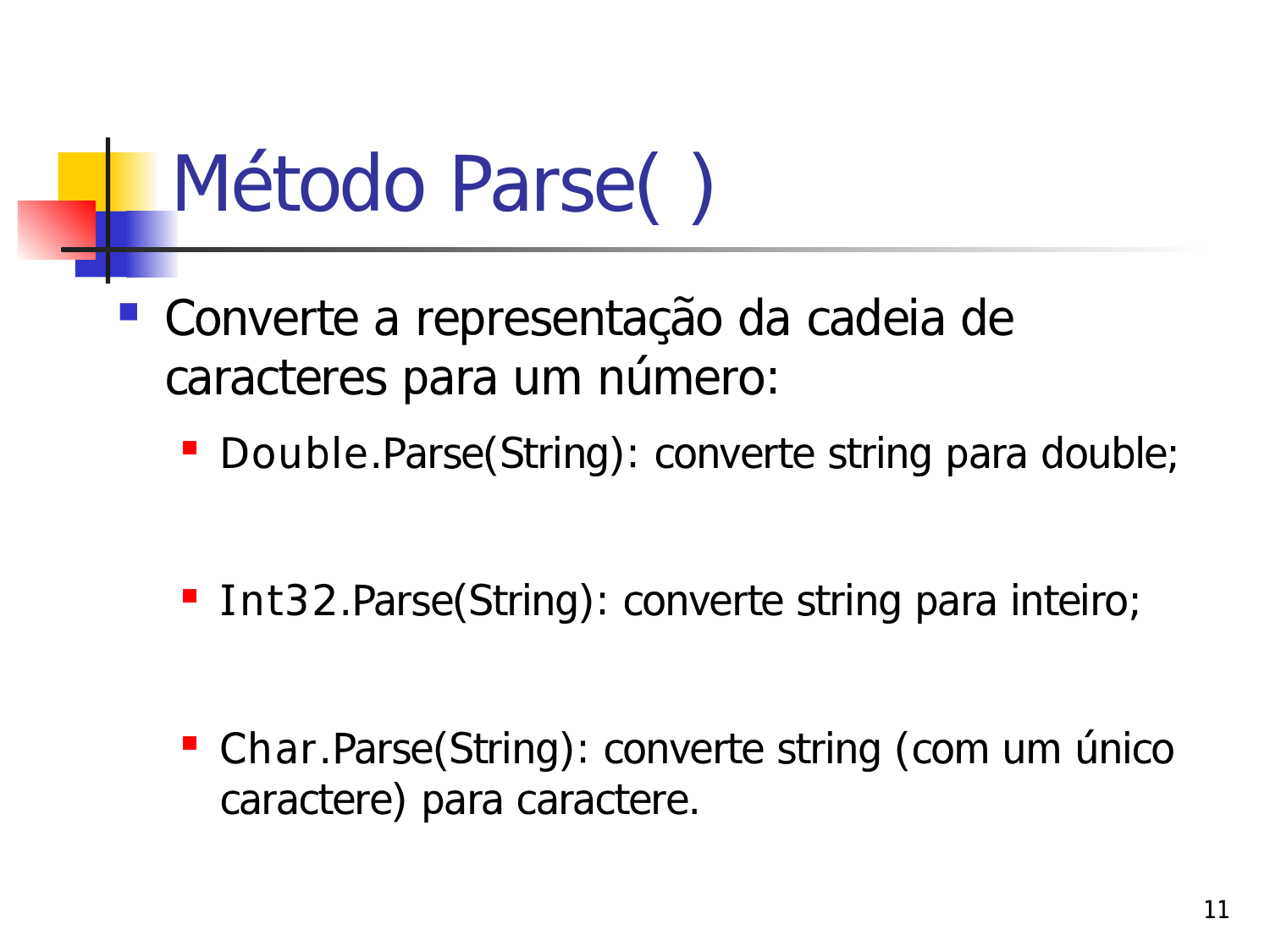

# Método Parse( )
Converte a representação da cadeia de caracteres para um número:
Double.Parse(String): converte string para double;

Int32.Parse(String): converte string para inteiro;

Char.Parse(String): converte string (com um único caractere) para caractere.
11